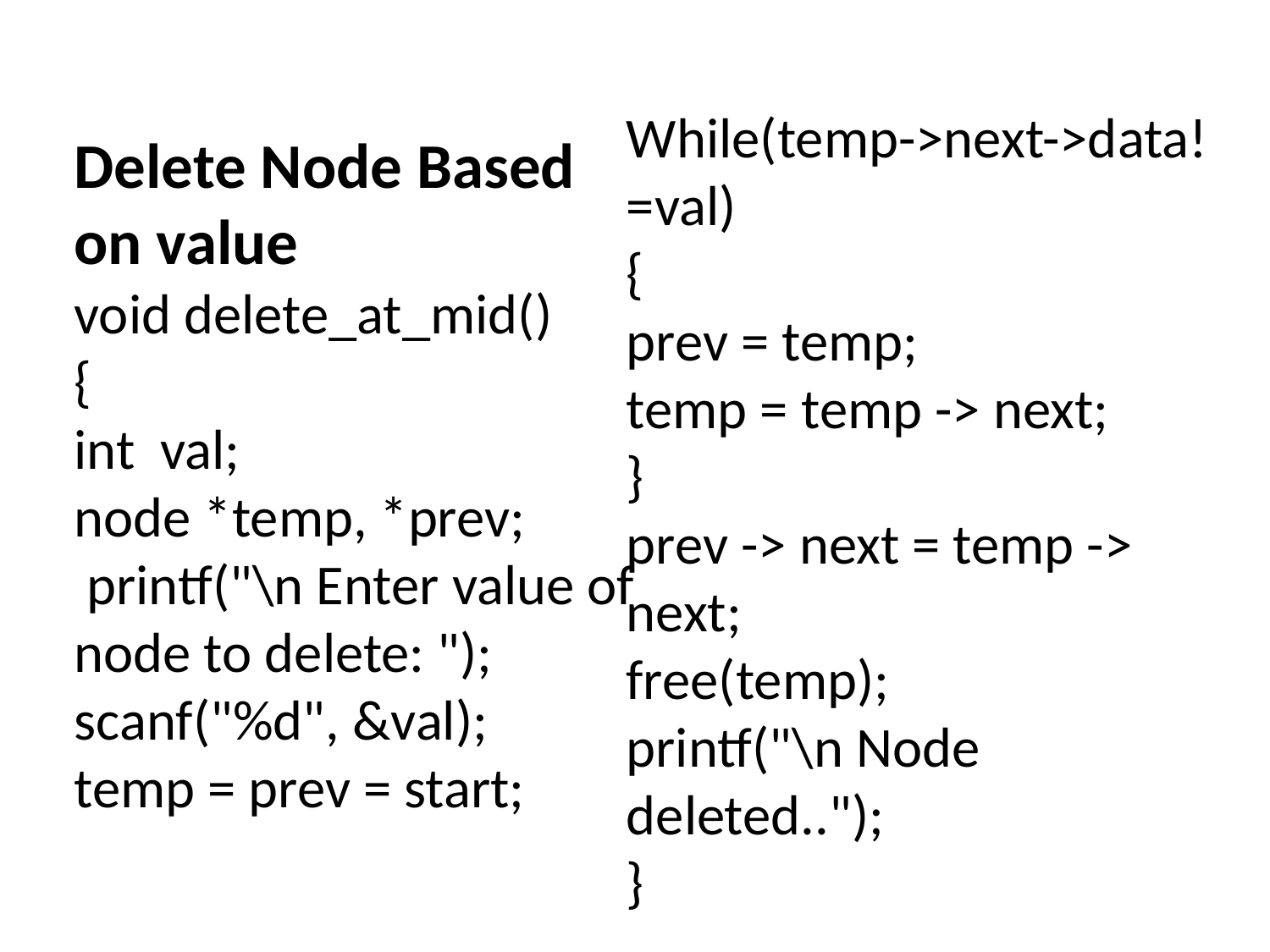

While(temp->next->data!=val)
{
prev = temp;
temp = temp -> next;
}
prev -> next = temp -> next;
free(temp);
printf("\n Node deleted..");
}
Delete Node Based on value
void delete_at_mid()
{
int  val;
node *temp, *prev;
 printf("\n Enter value of node to delete: "); scanf("%d", &val);
temp = prev = start;